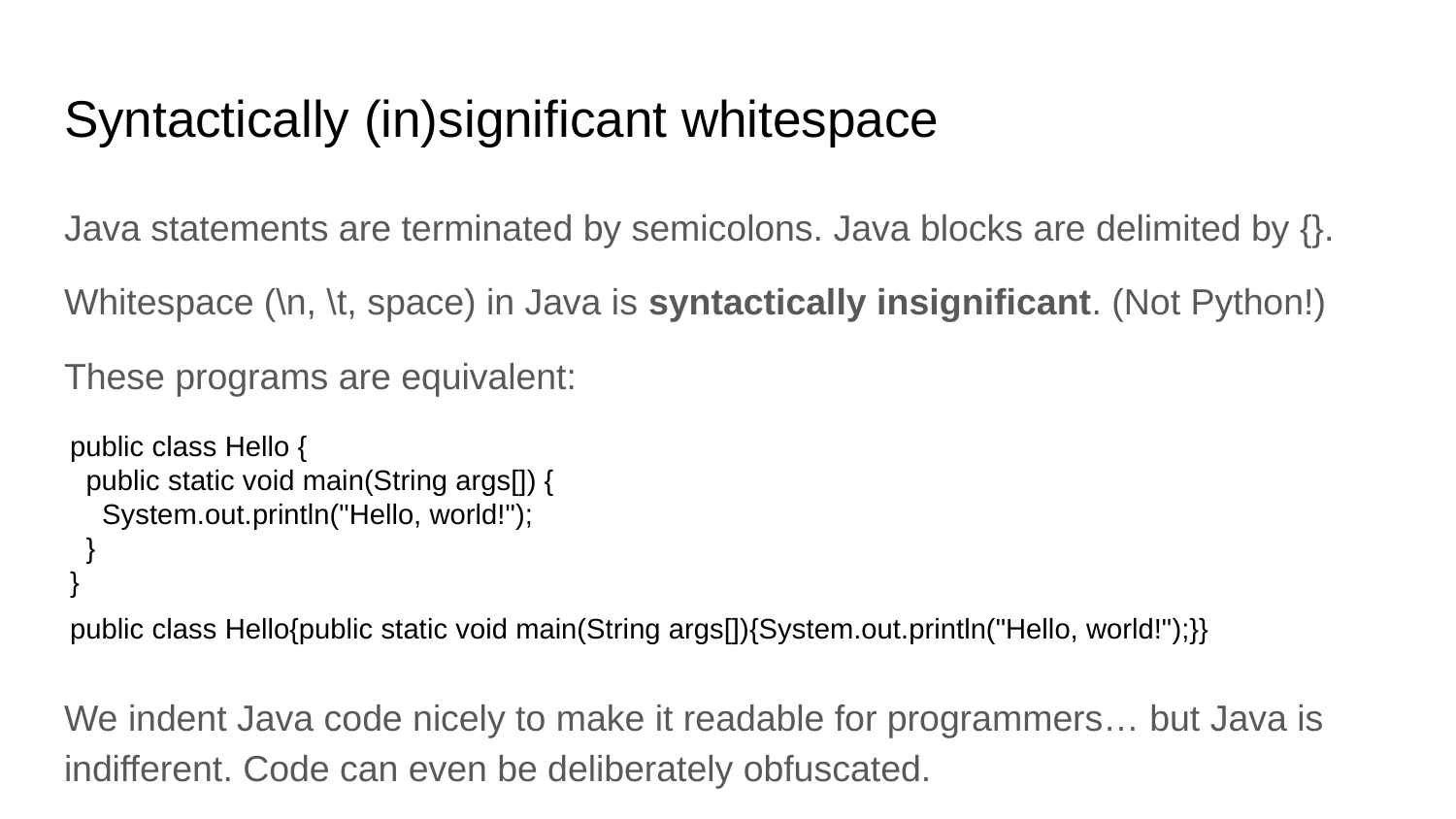

# Syntactically (in)significant whitespace
Java statements are terminated by semicolons. Java blocks are delimited by {}.
Whitespace (\n, \t, space) in Java is syntactically insignificant. (Not Python!)
These programs are equivalent:
public class Hello {
  public static void main(String args[]) {
    System.out.println("Hello, world!");
  }
}
public class Hello{public static void main(String args[]){System.out.println("Hello, world!");}}
We indent Java code nicely to make it readable for programmers… but Java is indifferent. Code can even be deliberately obfuscated.